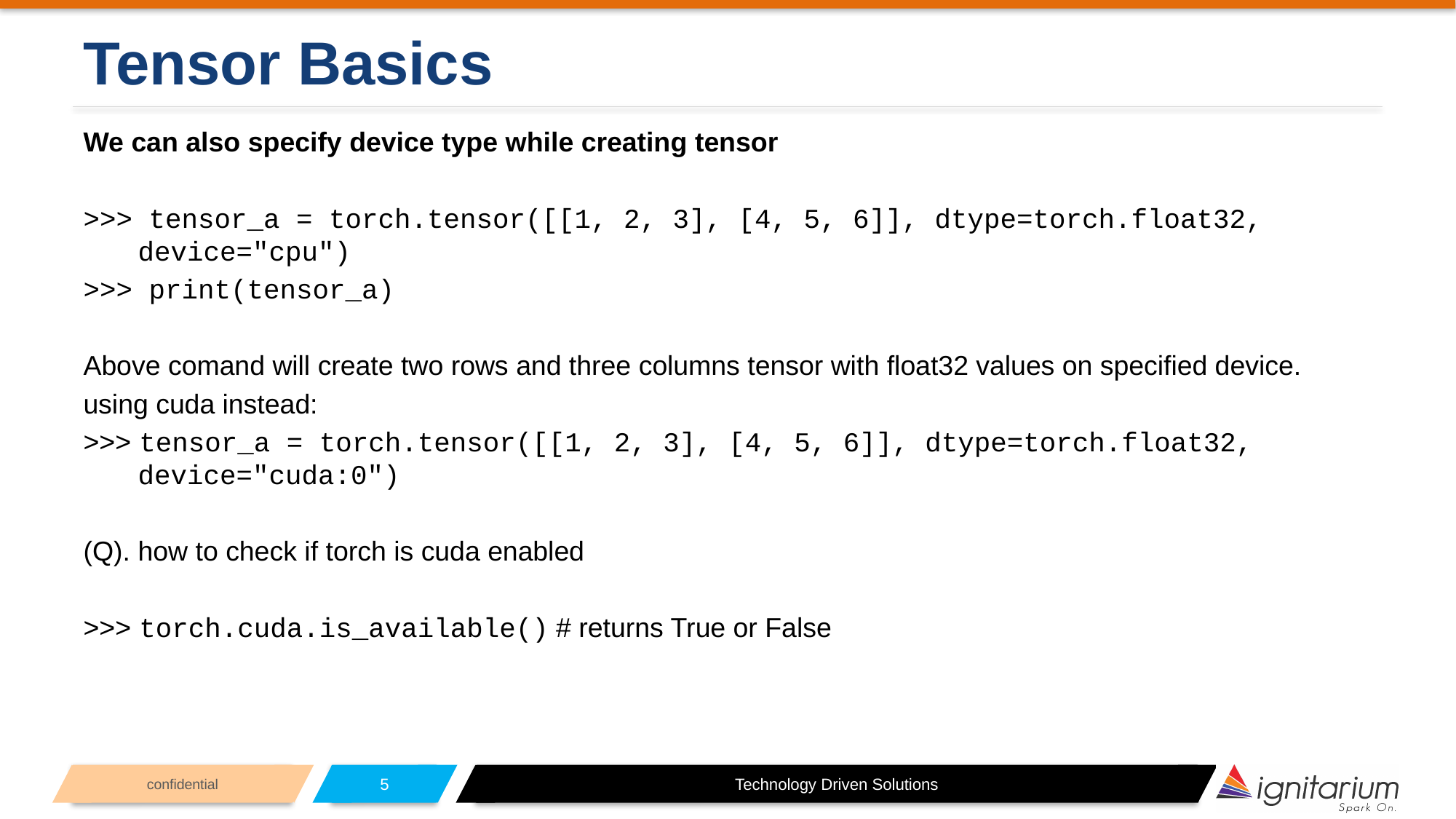

# Tensor Basics
We can also specify device type while creating tensor

>>> tensor_a = torch.tensor([[1, 2, 3], [4, 5, 6]], dtype=torch.float32, device="cpu")
>>> print(tensor_a)

Above comand will create two rows and three columns tensor with float32 values on specified device.
using cuda instead:
>>> tensor_a = torch.tensor([[1, 2, 3], [4, 5, 6]], dtype=torch.float32, device="cuda:0")

(Q). how to check if torch is cuda enabled

>>> torch.cuda.is_available() # returns True or False